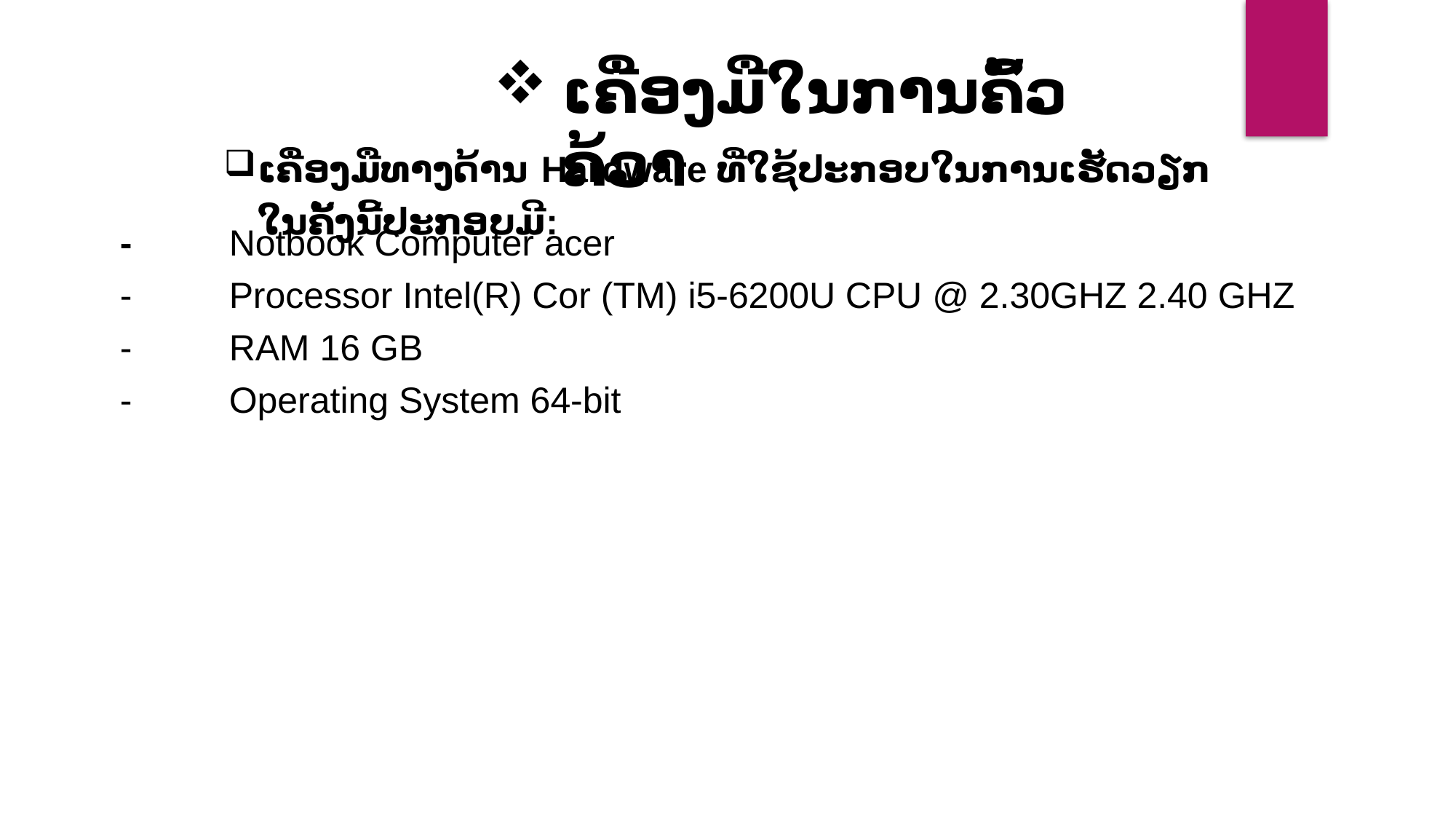

ເຄື່ອງມືໃນການຄົ້ວຄ້ວາ
ເຄື່ອງມືທາງດ້ານ Hardware ທີ່ໃຊ້ປະກອບໃນການເຮັດວຽກໃນຄັ້ງນີ້ປະກອບມີ:
	-	Notbook Computer acer
	-	Processor Intel(R) Cor (TM) i5-6200U CPU @ 2.30GHZ 2.40 GHZ
	-	RAM 16 GB
	-	Operating System 64-bit